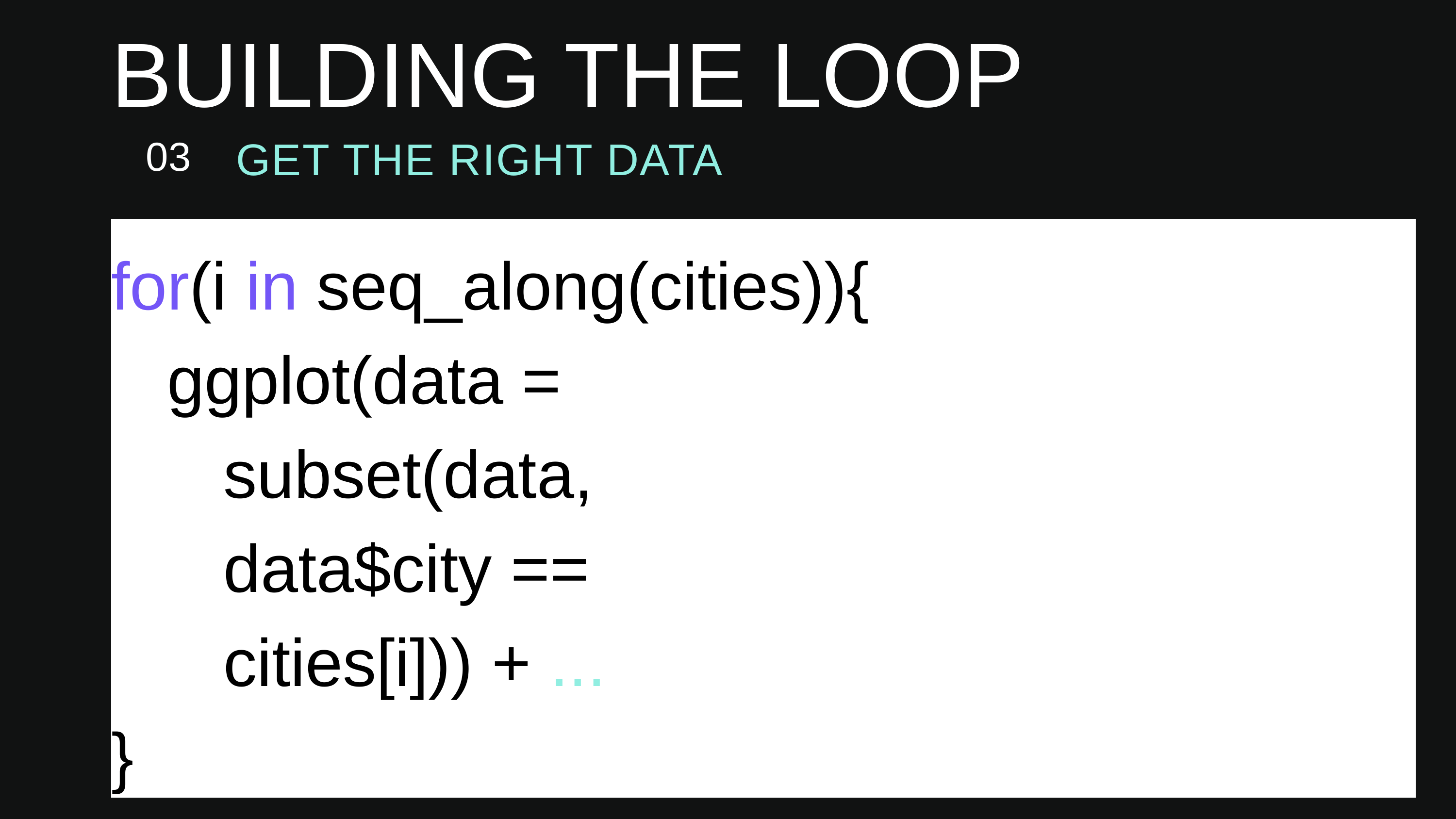

BUILDING THE LOOP
03
GET THE RIGHT DATA

for(i in seq_along(cities)){
   ggplot(data =
      subset(data,
      data$city ==
      cities[i])) + ...
}